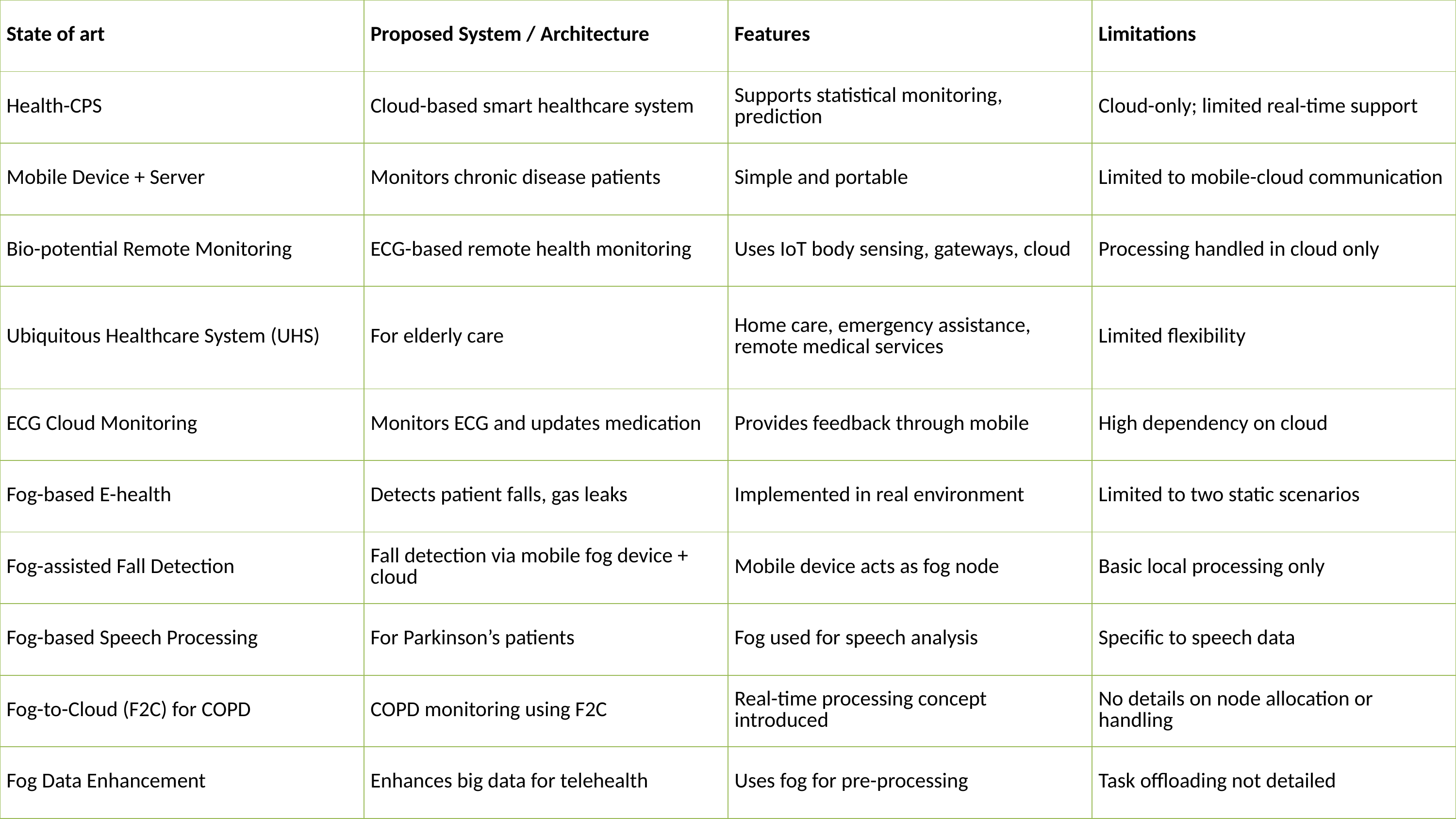

| State of art | Proposed System / Architecture | Features | Limitations |
| --- | --- | --- | --- |
| Health-CPS | Cloud-based smart healthcare system | Supports statistical monitoring, prediction | Cloud-only; limited real-time support |
| Mobile Device + Server | Monitors chronic disease patients | Simple and portable | Limited to mobile-cloud communication |
| Bio-potential Remote Monitoring | ECG-based remote health monitoring | Uses IoT body sensing, gateways, cloud | Processing handled in cloud only |
| Ubiquitous Healthcare System (UHS) | For elderly care | Home care, emergency assistance, remote medical services | Limited flexibility |
| ECG Cloud Monitoring | Monitors ECG and updates medication | Provides feedback through mobile | High dependency on cloud |
| Fog-based E-health | Detects patient falls, gas leaks | Implemented in real environment | Limited to two static scenarios |
| Fog-assisted Fall Detection | Fall detection via mobile fog device + cloud | Mobile device acts as fog node | Basic local processing only |
| Fog-based Speech Processing | For Parkinson’s patients | Fog used for speech analysis | Specific to speech data |
| Fog-to-Cloud (F2C) for COPD | COPD monitoring using F2C | Real-time processing concept introduced | No details on node allocation or handling |
| Fog Data Enhancement | Enhances big data for telehealth | Uses fog for pre-processing | Task offloading not detailed |